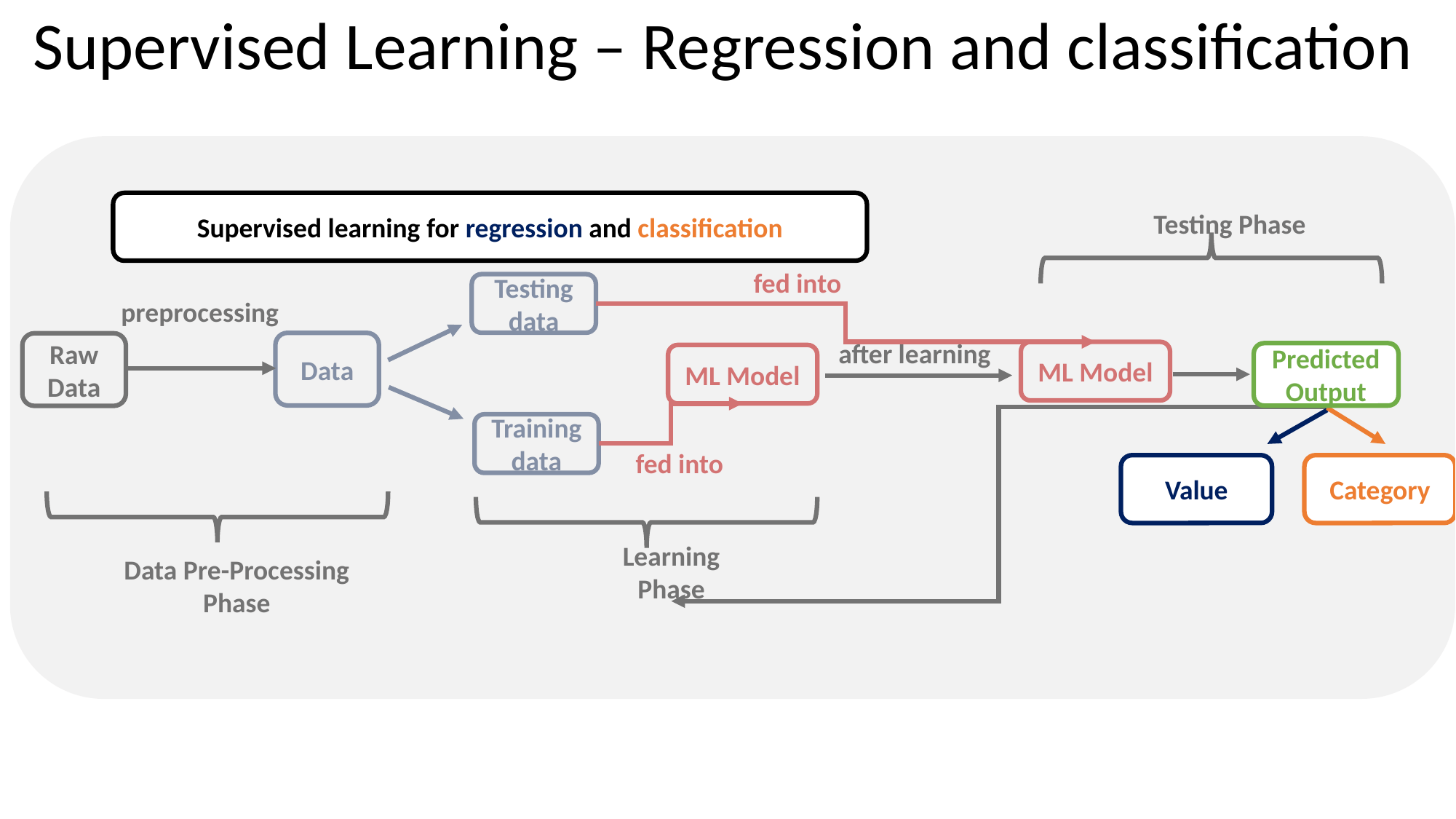

# Supervised Learning – Regression and classification

Supervised learning for regression and classification
Value
Category

Testing Phase
fed into
Testing data
after learning
Data
ML Model

ML Model
Training data
fed into
Learning Phase
preprocessing
Raw
Data

Data Pre-Processing Phase
Predicted Output